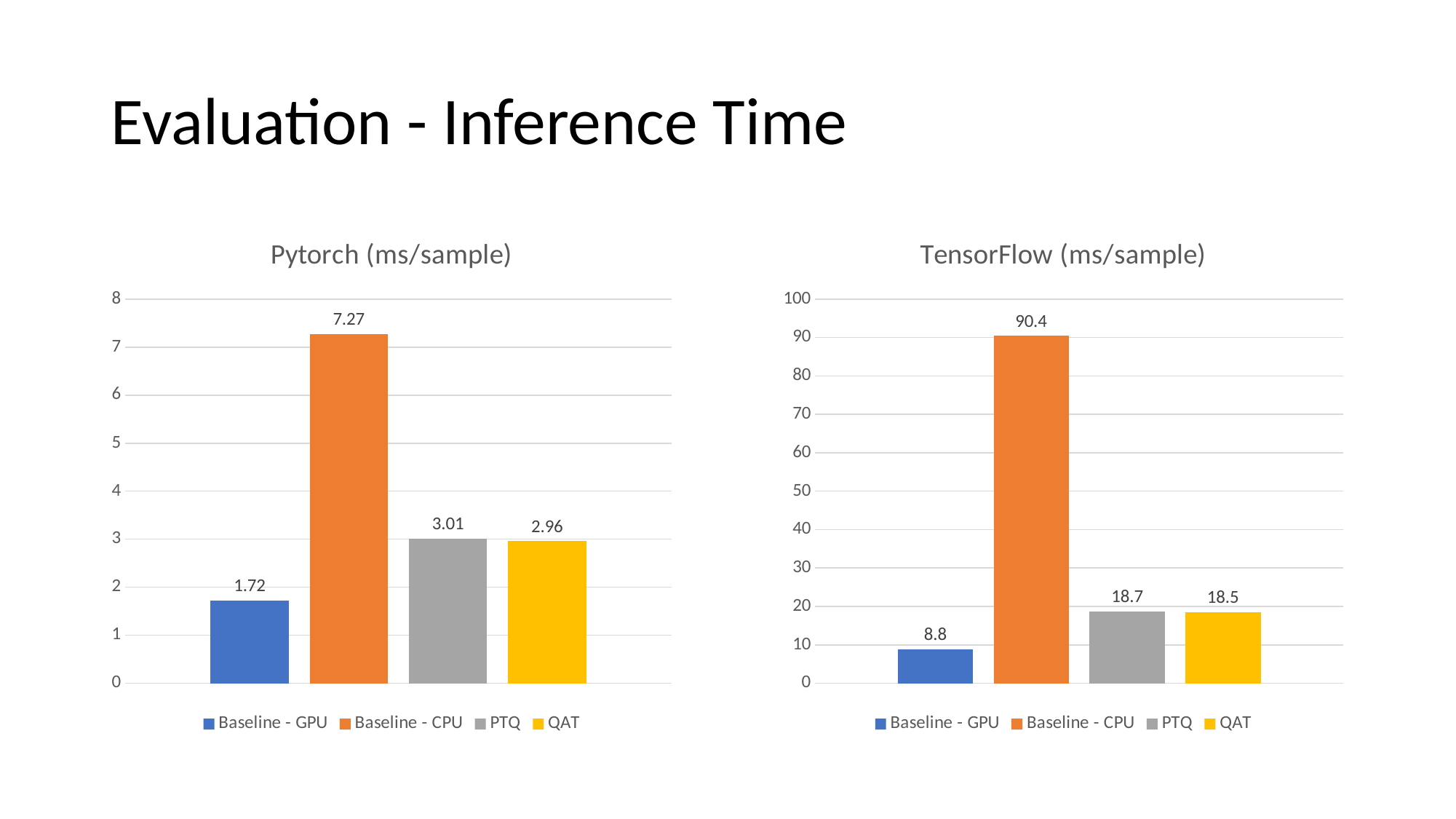

# Evaluation - Inference Time

### Chart: Pytorch (ms/sample)

| Category | Baseline - GPU | Baseline - CPU | PTQ | QAT |
|---|---|---|---|---|
| Pytorch | 1.72 | 7.27 | 3.01 | 2.96 |

### Chart: TensorFlow (ms/sample)

| Category | Baseline - GPU | Baseline - CPU | PTQ | QAT |
|---|---|---|---|---|
| Tensorflow | 8.8 | 90.4 | 18.7 | 18.5 |